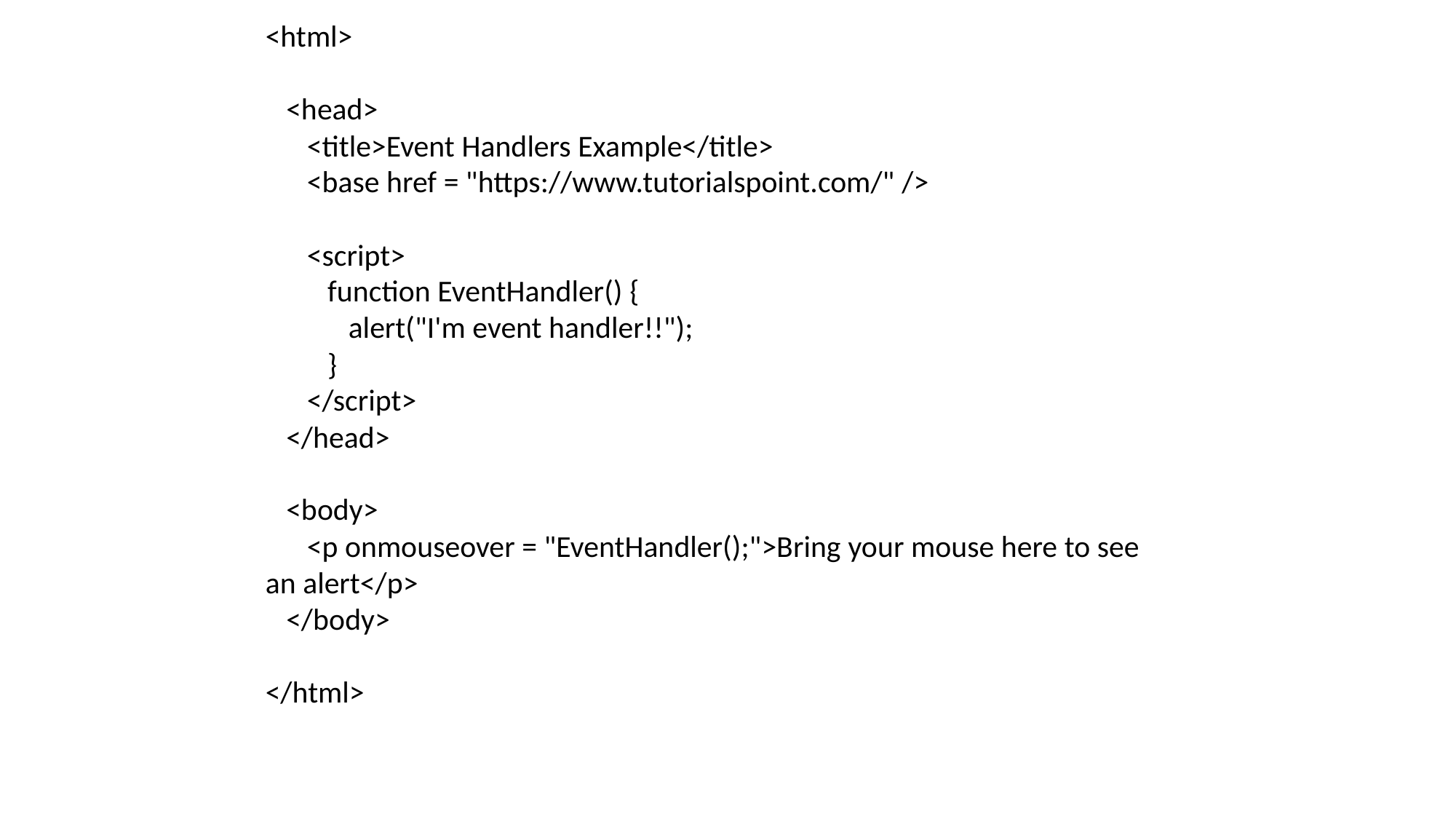

<html>

   <head>
      <title>Event Handlers Example</title>
      <base href = "https://www.tutorialspoint.com/" />

      <script>
         function EventHandler() {
            alert("I'm event handler!!");
         }
      </script>
   </head>

   <body>
      <p onmouseover = "EventHandler();">Bring your mouse here to see an alert</p>
   </body>

</html>